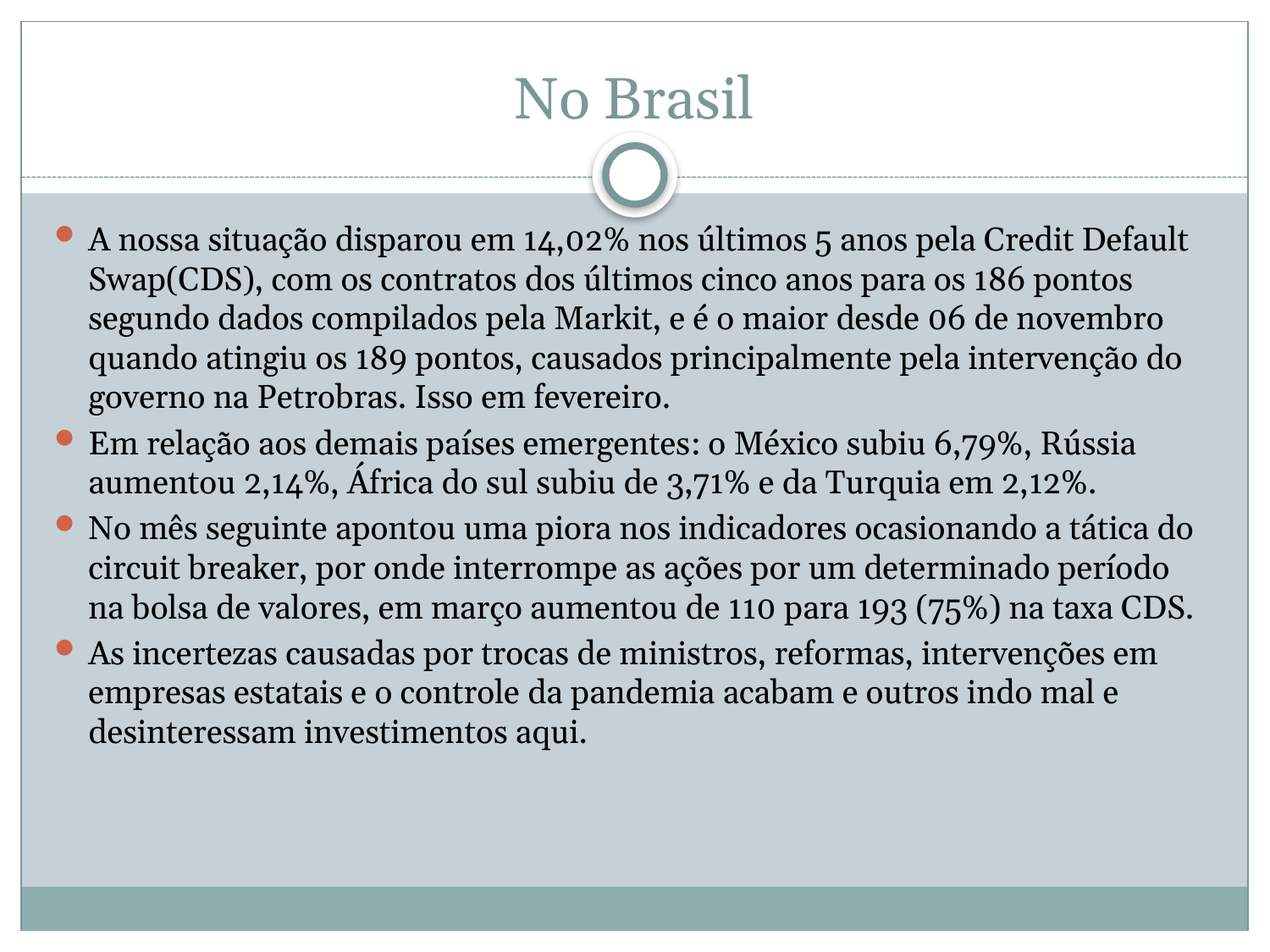

# No Brasil
A nossa situação disparou em 14,02% nos últimos 5 anos pela Credit Default Swap(CDS), com os contratos dos últimos cinco anos para os 186 pontos segundo dados compilados pela Markit, e é o maior desde 06 de novembro quando atingiu os 189 pontos, causados principalmente pela intervenção do governo na Petrobras. Isso em fevereiro.
Em relação aos demais países emergentes: o México subiu 6,79%, Rússia aumentou 2,14%, África do sul subiu de 3,71% e da Turquia em 2,12%.
No mês seguinte apontou uma piora nos indicadores ocasionando a tática do circuit breaker, por onde interrompe as ações por um determinado período na bolsa de valores, em março aumentou de 110 para 193 (75%) na taxa CDS.
As incertezas causadas por trocas de ministros, reformas, intervenções em empresas estatais e o controle da pandemia acabam e outros indo mal e desinteressam investimentos aqui.